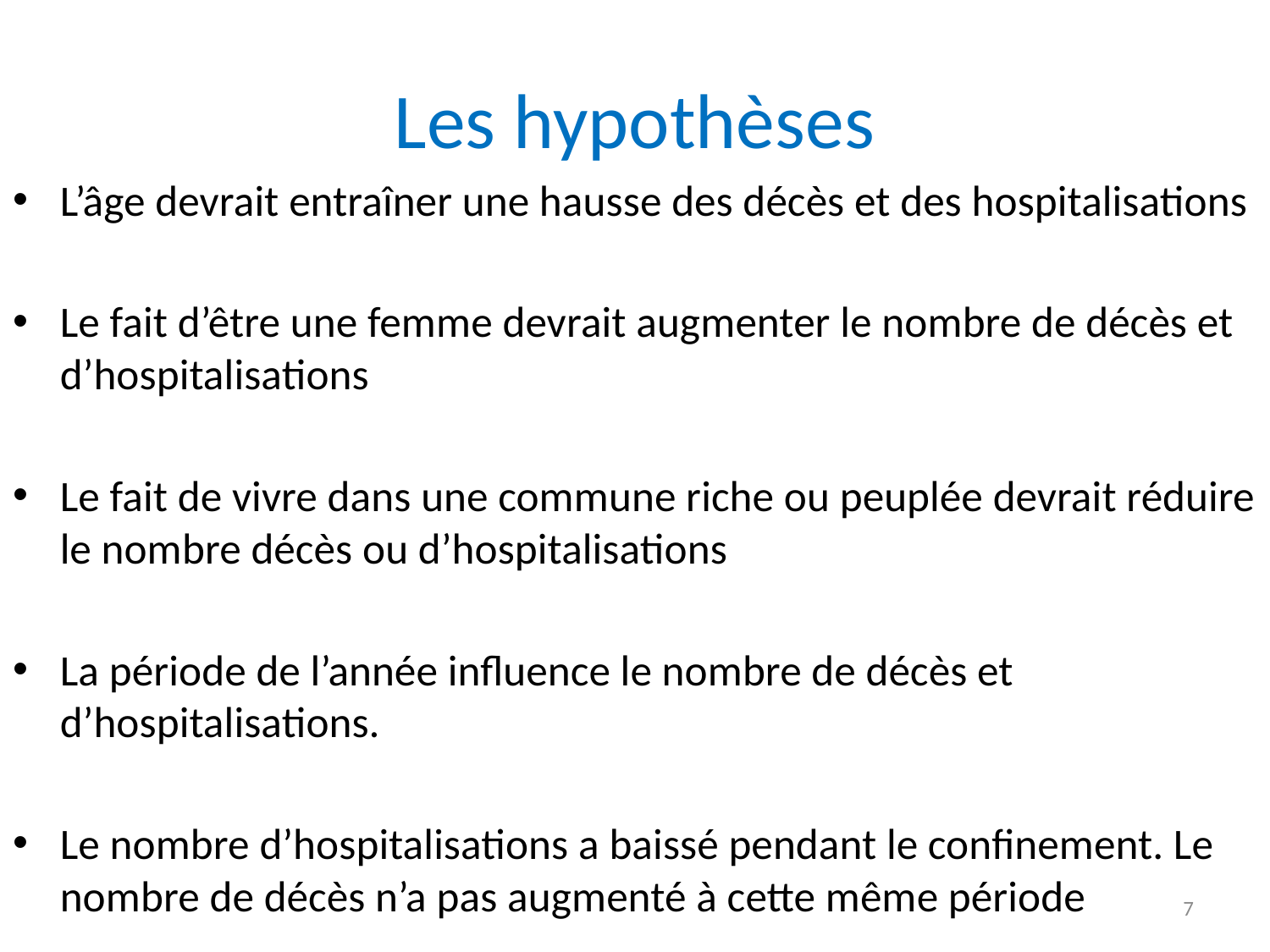

# Les hypothèses
L’âge devrait entraîner une hausse des décès et des hospitalisations

Le fait d’être une femme devrait augmenter le nombre de décès et d’hospitalisations

Le fait de vivre dans une commune riche ou peuplée devrait réduire le nombre décès ou d’hospitalisations

La période de l’année influence le nombre de décès et d’hospitalisations.

Le nombre d’hospitalisations a baissé pendant le confinement. Le nombre de décès n’a pas augmenté à cette même période
7